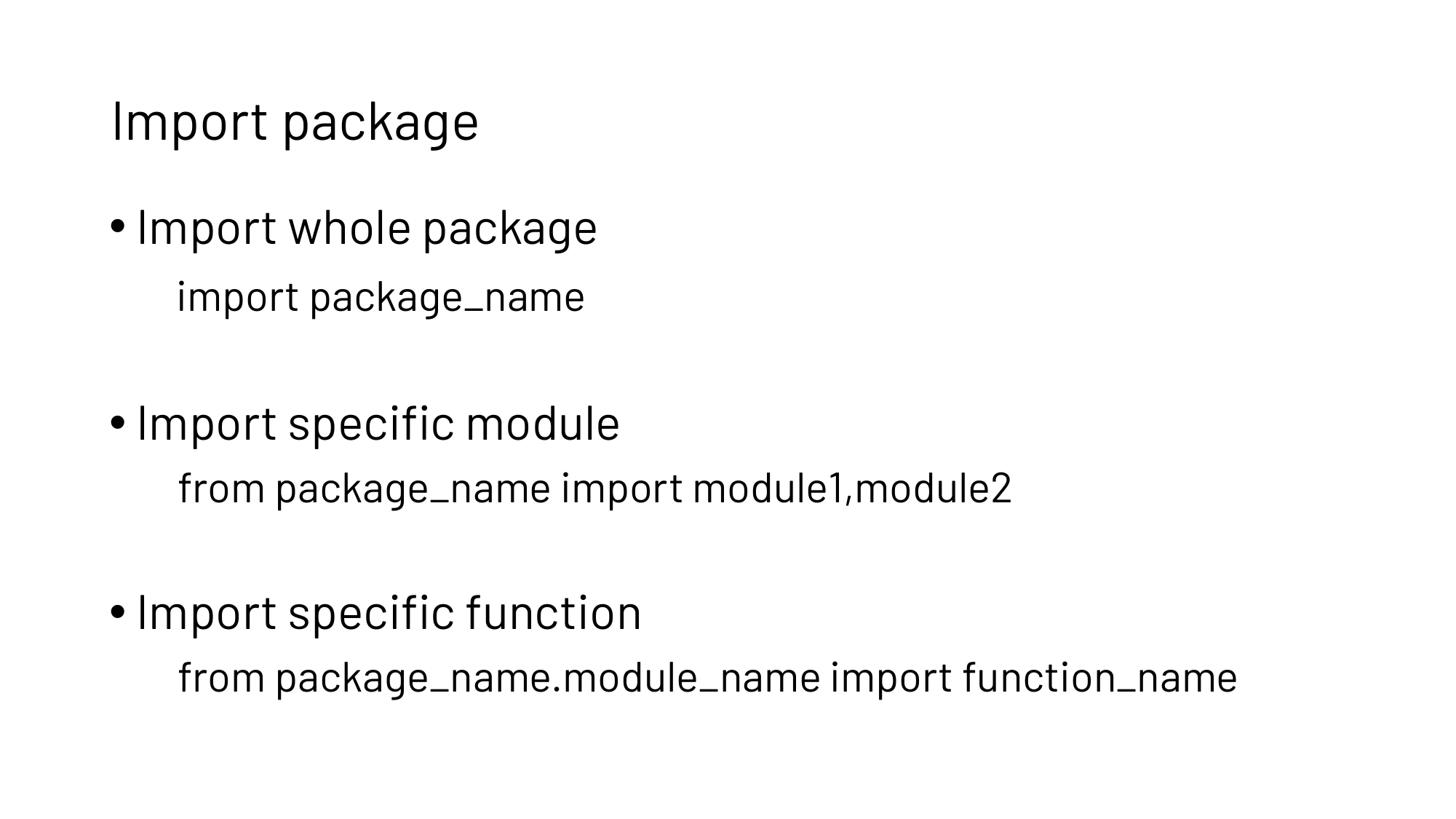

# Import package
Import whole package
       import package_name

Import specific module
        from package_name import module1,module2

Import specific function
        from package_name.module_name import function_name